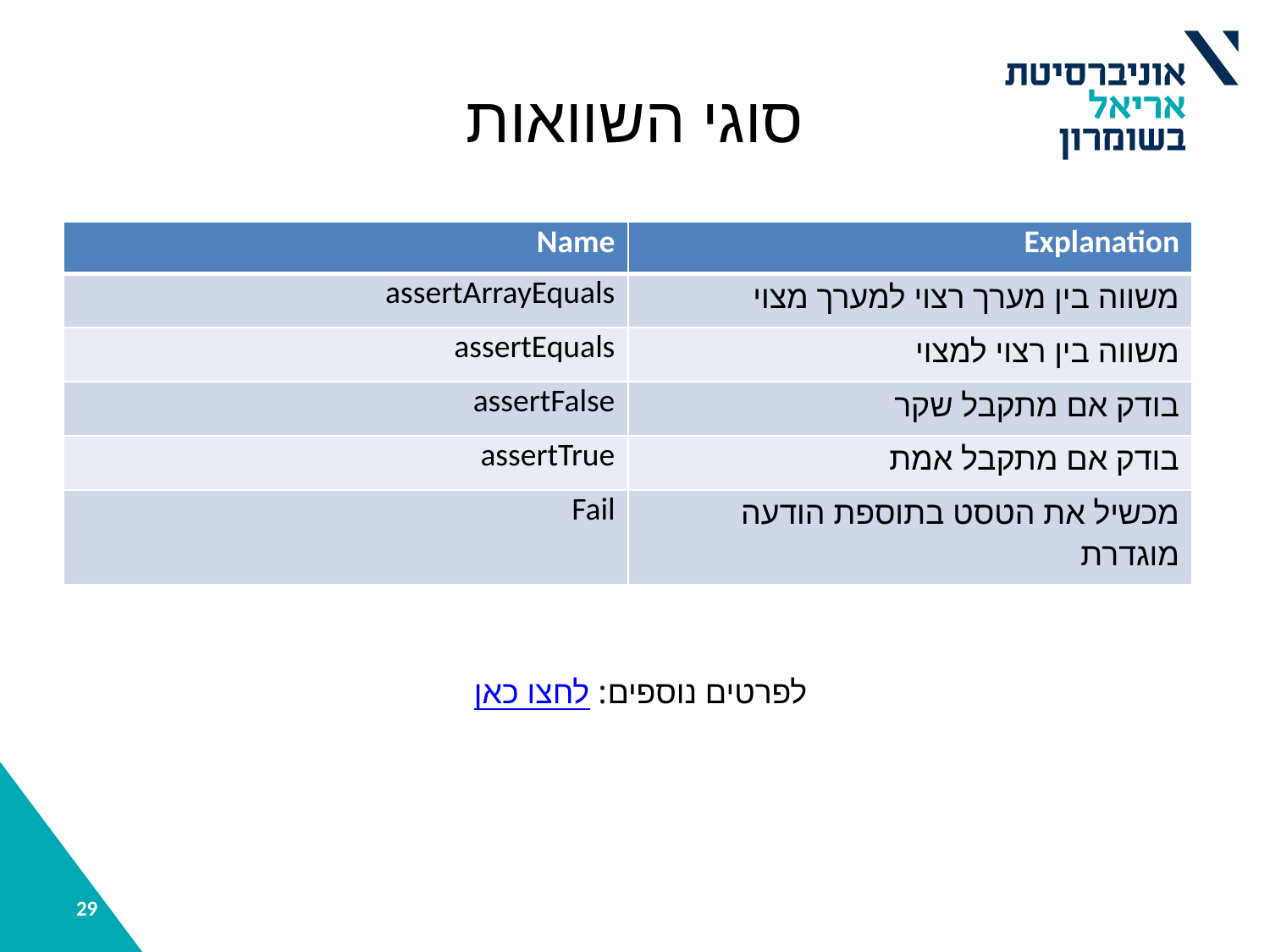

# סוגי השוואות
| Name | Explanation |
| --- | --- |
| assertArrayEquals | משווה בין מערך רצוי למערך מצוי |
| assertEquals | משווה בין רצוי למצוי |
| assertFalse | בודק אם מתקבל שקר |
| assertTrue | בודק אם מתקבל אמת |
| Fail | מכשיל את הטסט בתוספת הודעה מוגדרת |
לפרטים נוספים: לחצו כאן
29